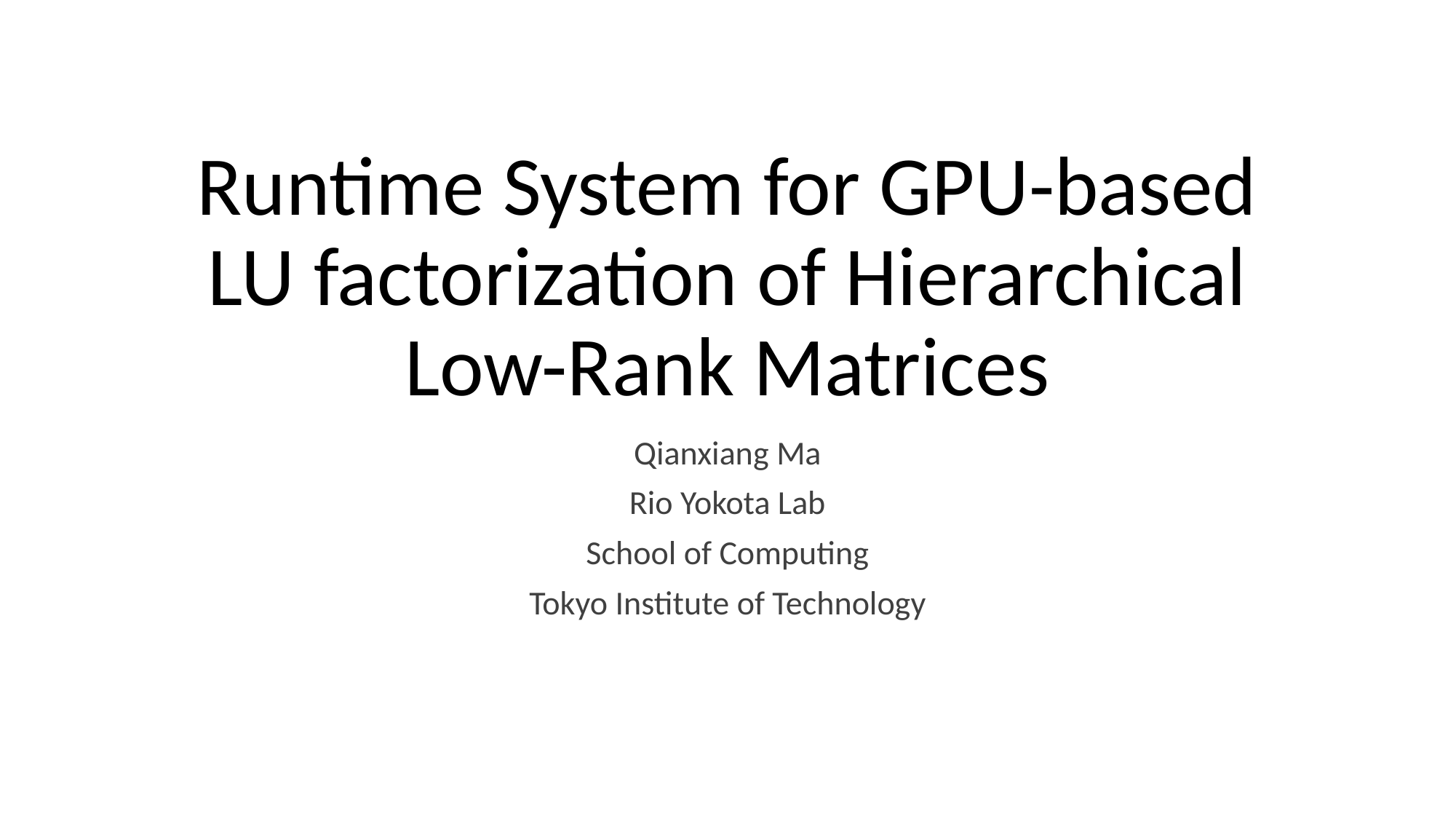

# Runtime System for GPU-based LU factorization of Hierarchical Low-Rank Matrices
Qianxiang Ma
Rio Yokota Lab
School of Computing
Tokyo Institute of Technology